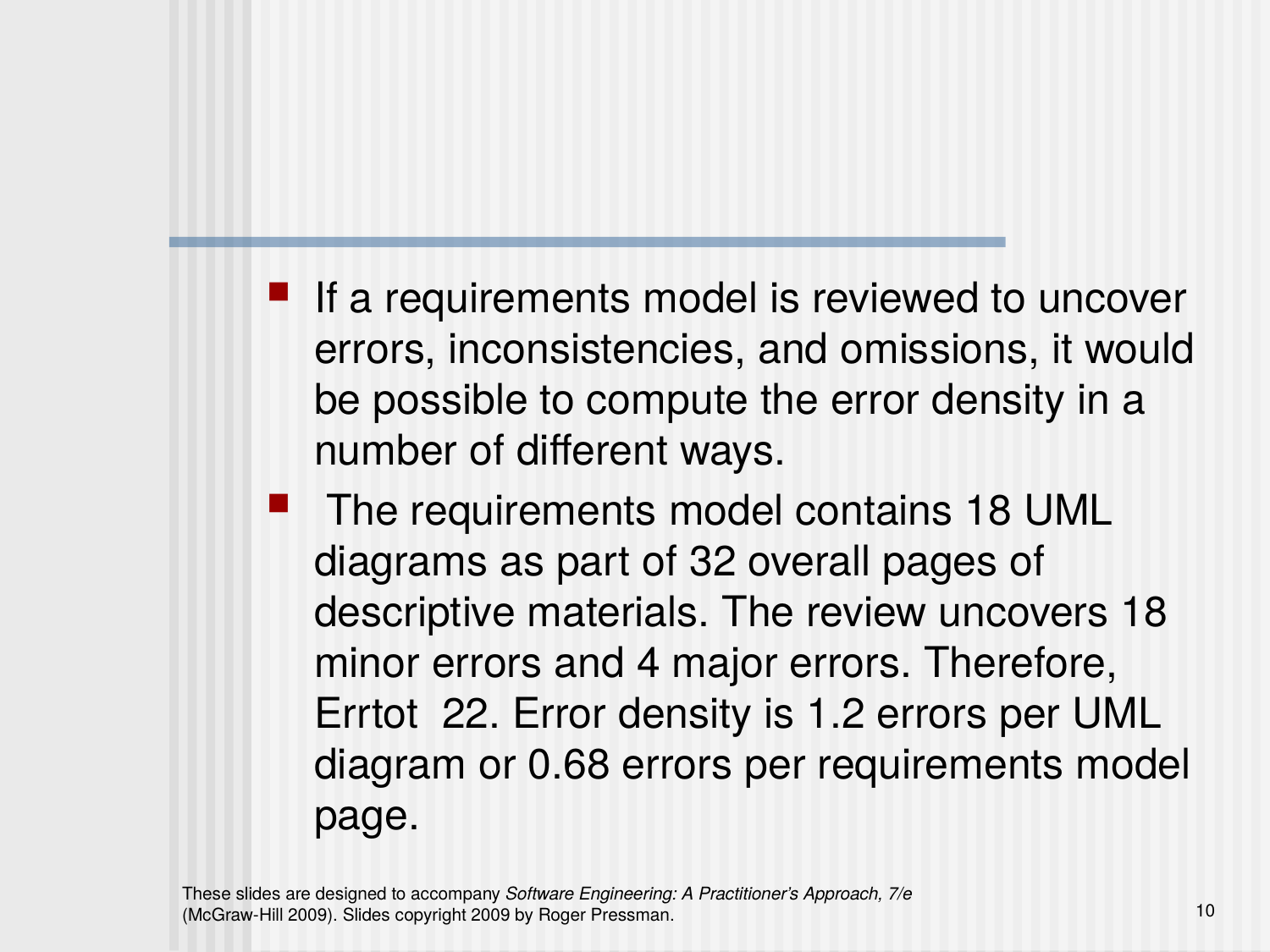

#
If a requirements model is reviewed to uncover errors, inconsistencies, and omissions, it would be possible to compute the error density in a number of different ways.
 The requirements model contains 18 UML diagrams as part of 32 overall pages of descriptive materials. The review uncovers 18 minor errors and 4 major errors. Therefore, Errtot  22. Error density is 1.2 errors per UML diagram or 0.68 errors per requirements model page.
These slides are designed to accompany Software Engineering: A Practitioner’s Approach, 7/e (McGraw-Hill 2009). Slides copyright 2009 by Roger Pressman.
10